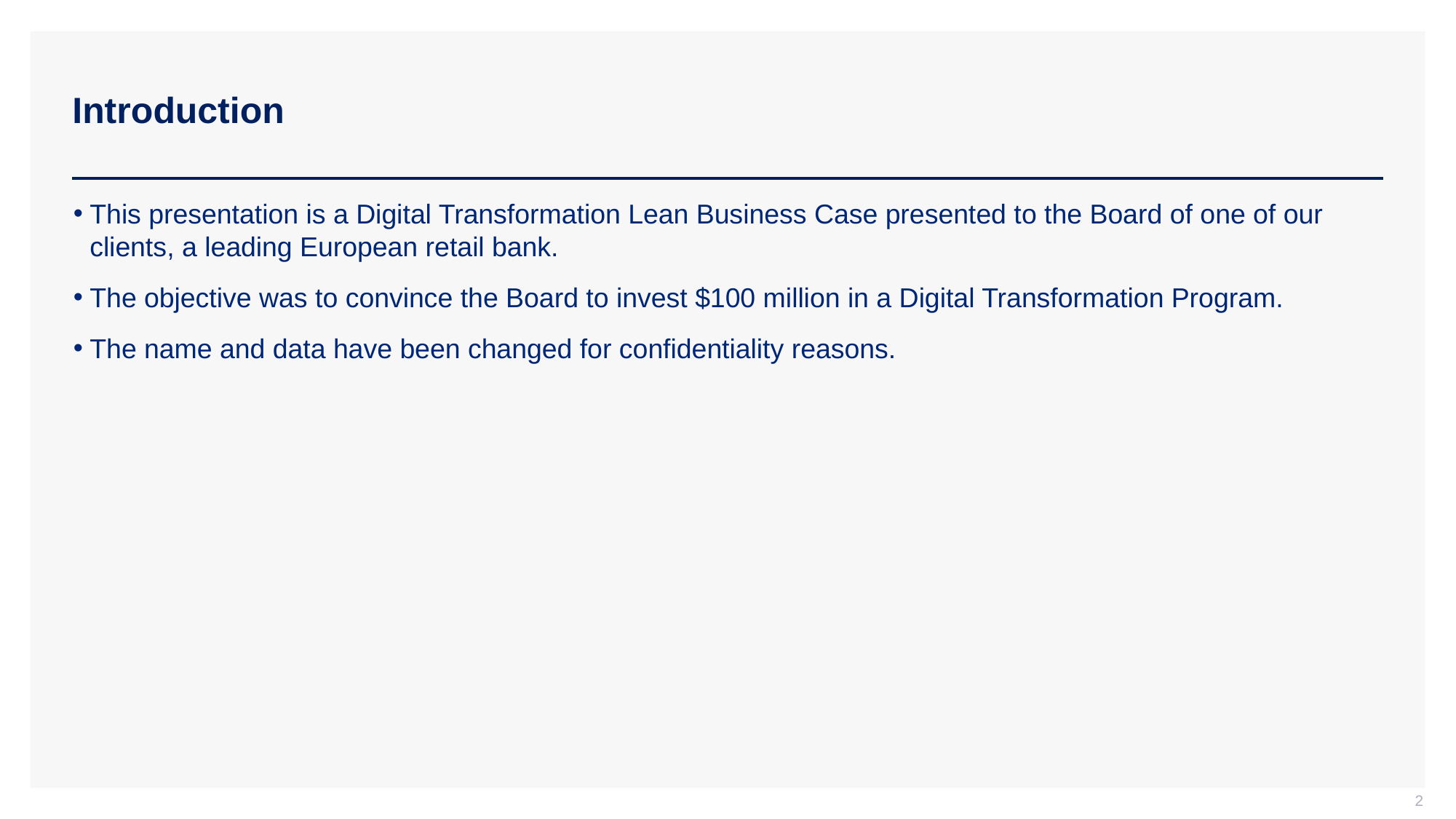

# Introduction
This presentation is a Digital Transformation Lean Business Case presented to the Board of one of our clients, a leading European retail bank.
The objective was to convince the Board to invest $100 million in a Digital Transformation Program.
The name and data have been changed for confidentiality reasons.
2